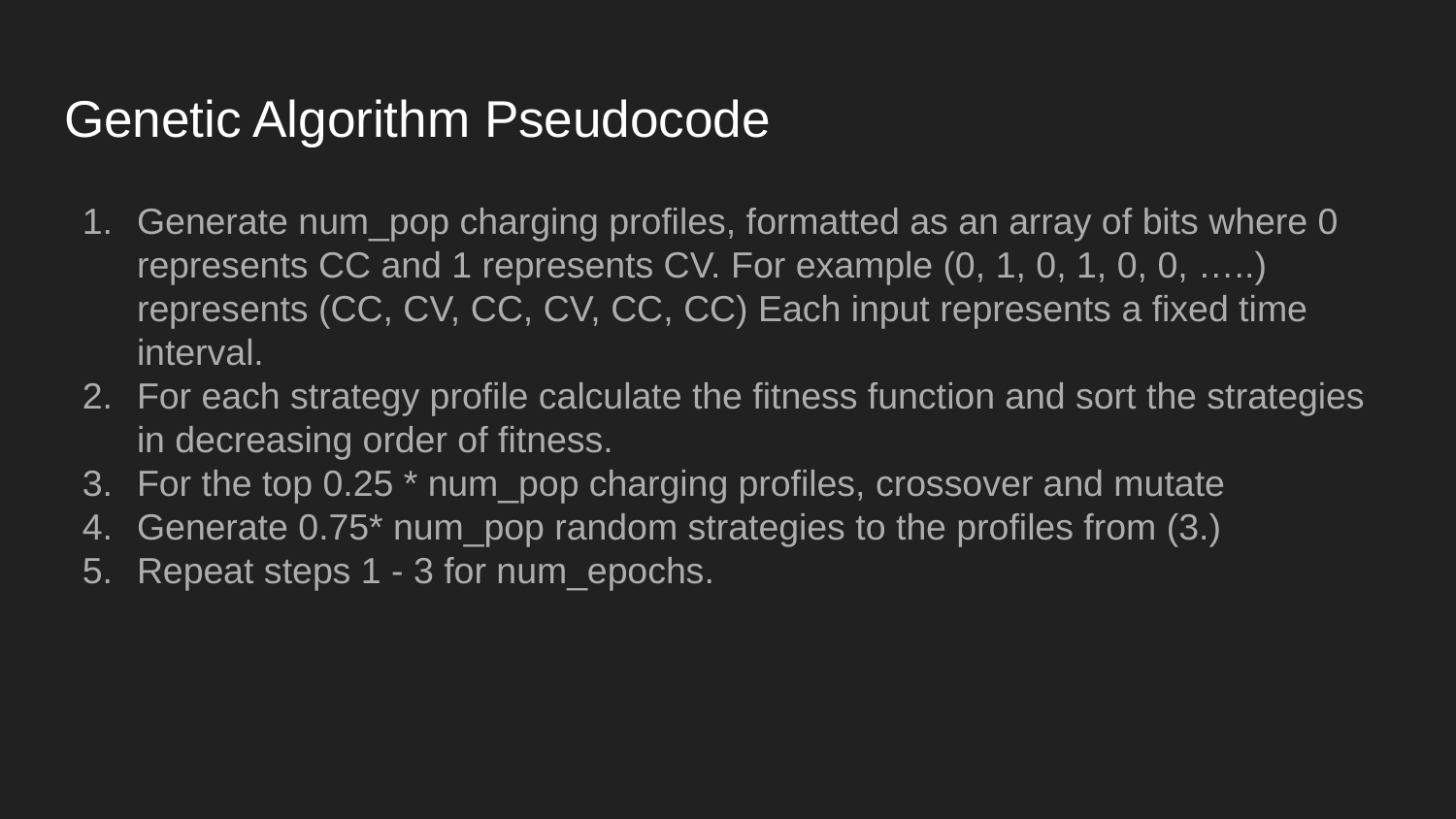

# Genetic Algorithm Pseudocode
Generate num_pop charging profiles, formatted as an array of bits where 0 represents CC and 1 represents CV. For example (0, 1, 0, 1, 0, 0, …..) represents (CC, CV, CC, CV, CC, CC) Each input represents a fixed time interval.
For each strategy profile calculate the fitness function and sort the strategies in decreasing order of fitness.
For the top 0.25 * num_pop charging profiles, crossover and mutate
Generate 0.75* num_pop random strategies to the profiles from (3.)
Repeat steps 1 - 3 for num_epochs.